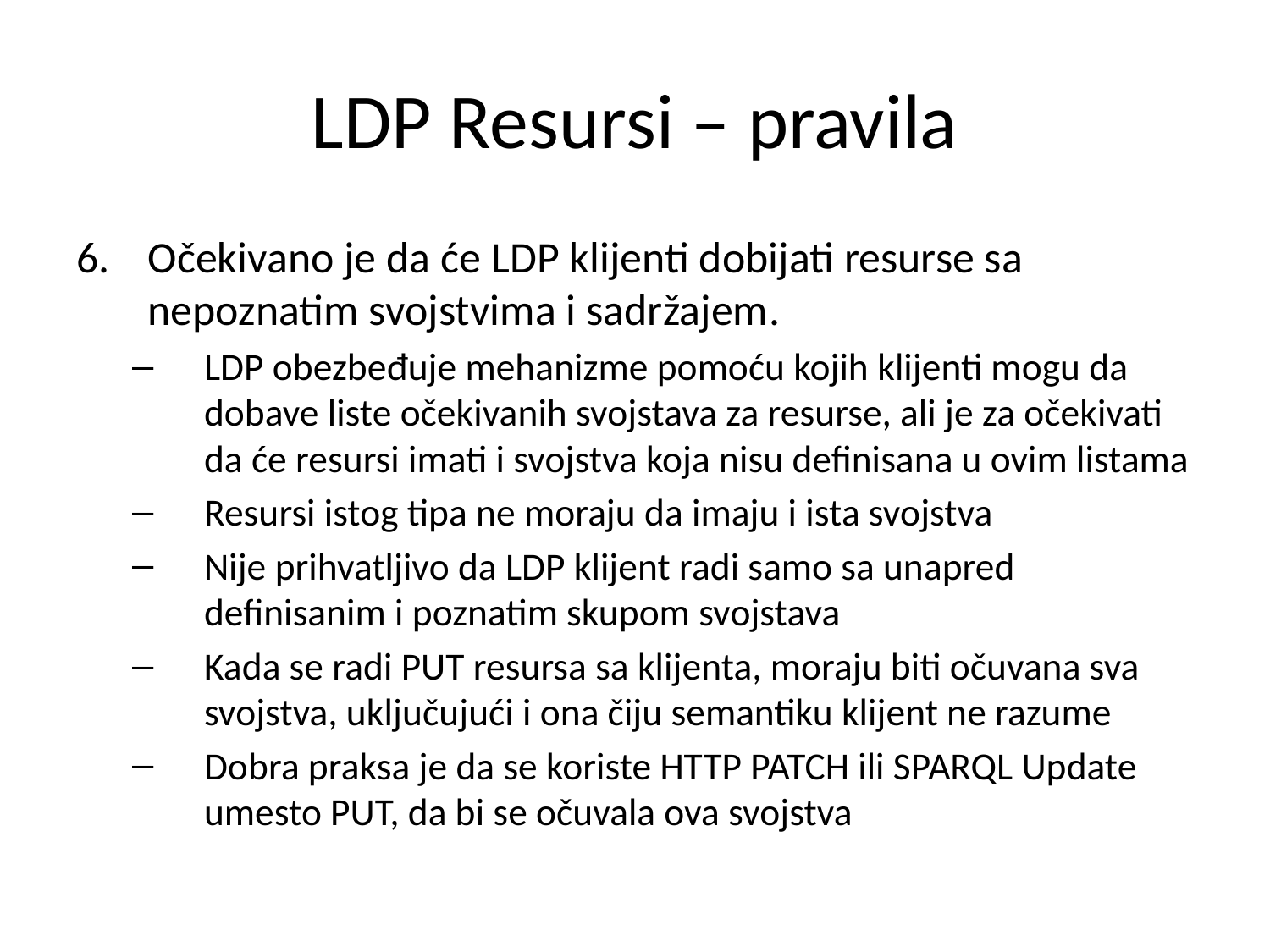

# LDP Resursi – pravila
Očekivano je da će LDP klijenti dobijati resurse sa nepoznatim svojstvima i sadržajem.
LDP obezbeđuje mehanizme pomoću kojih klijenti mogu da dobave liste očekivanih svojstava za resurse, ali je za očekivati da će resursi imati i svojstva koja nisu definisana u ovim listama
Resursi istog tipa ne moraju da imaju i ista svojstva
Nije prihvatljivo da LDP klijent radi samo sa unapred definisanim i poznatim skupom svojstava
Kada se radi PUT resursa sa klijenta, moraju biti očuvana sva svojstva, uključujući i ona čiju semantiku klijent ne razume
Dobra praksa je da se koriste HTTP PATCH ili SPARQL Update umesto PUT, da bi se očuvala ova svojstva